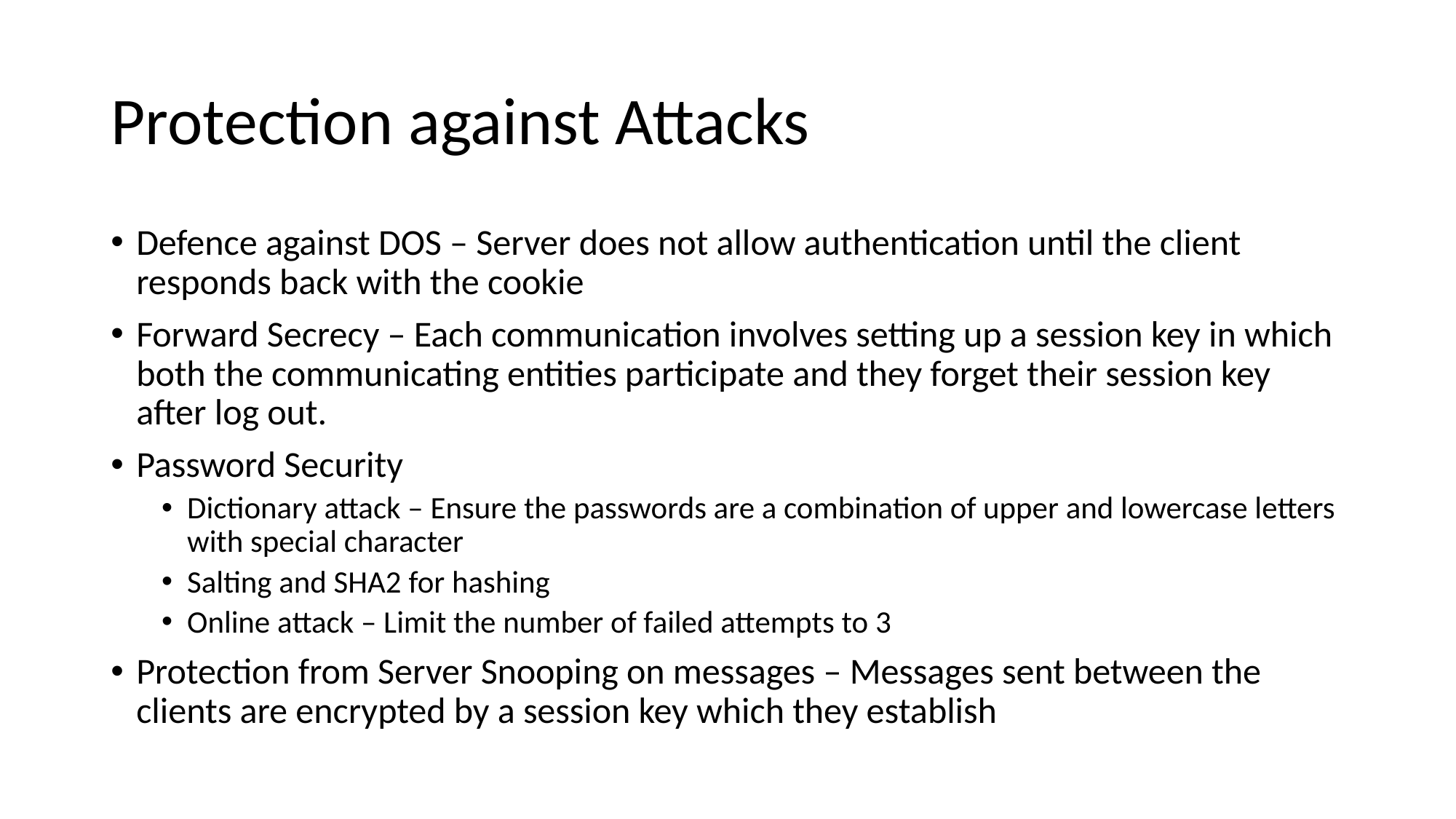

# Protection against Attacks
Defence against DOS – Server does not allow authentication until the client responds back with the cookie
Forward Secrecy – Each communication involves setting up a session key in which both the communicating entities participate and they forget their session key after log out.
Password Security
Dictionary attack – Ensure the passwords are a combination of upper and lowercase letters with special character
Salting and SHA2 for hashing
Online attack – Limit the number of failed attempts to 3
Protection from Server Snooping on messages – Messages sent between the clients are encrypted by a session key which they establish